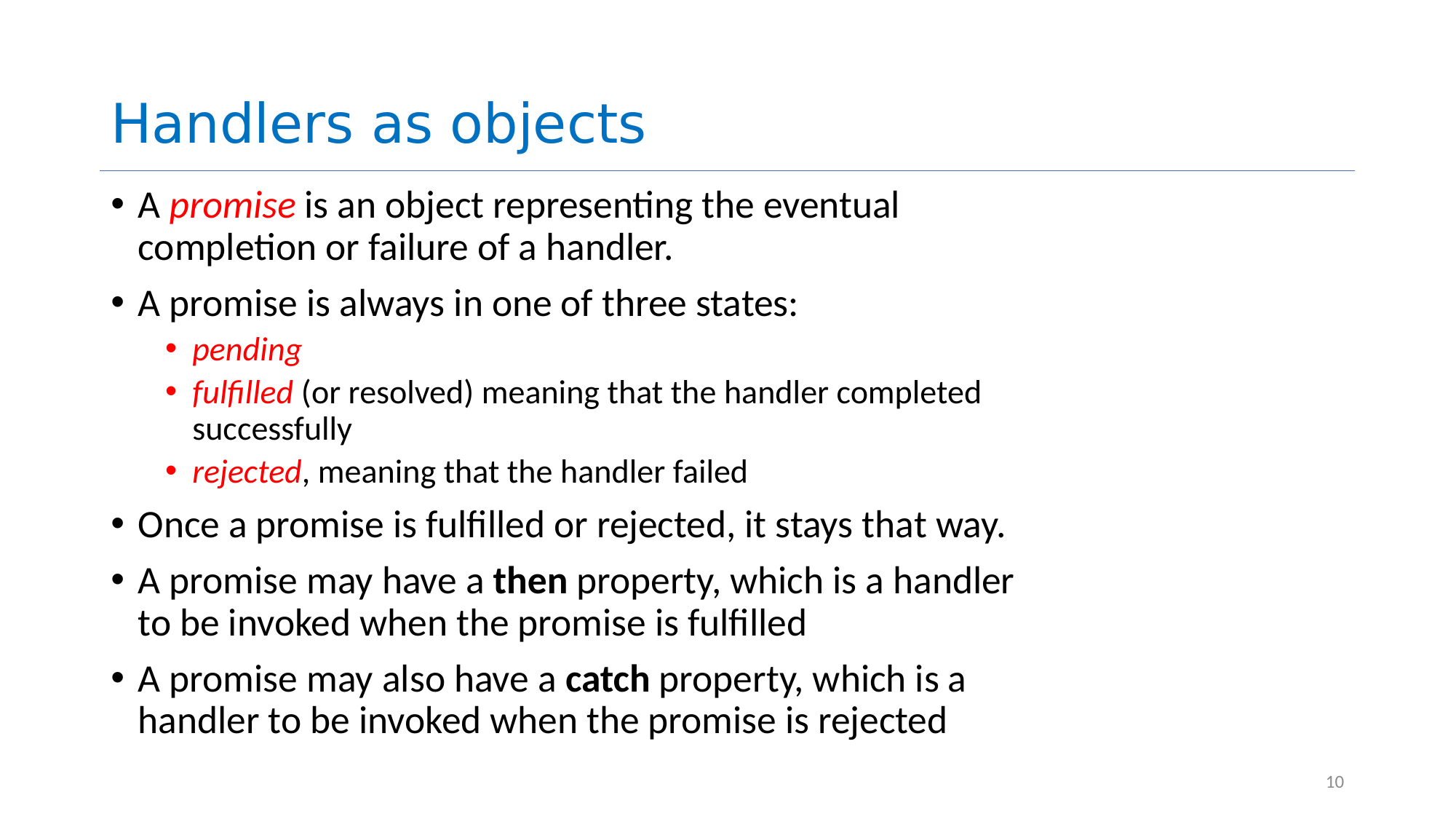

# Handlers as objects
A promise is an object representing the eventual completion or failure of a handler.
A promise is always in one of three states:
pending
fulfilled (or resolved) meaning that the handler completed successfully
rejected, meaning that the handler failed
Once a promise is fulfilled or rejected, it stays that way.
A promise may have a then property, which is a handler to be invoked when the promise is fulfilled
A promise may also have a catch property, which is a handler to be invoked when the promise is rejected

10